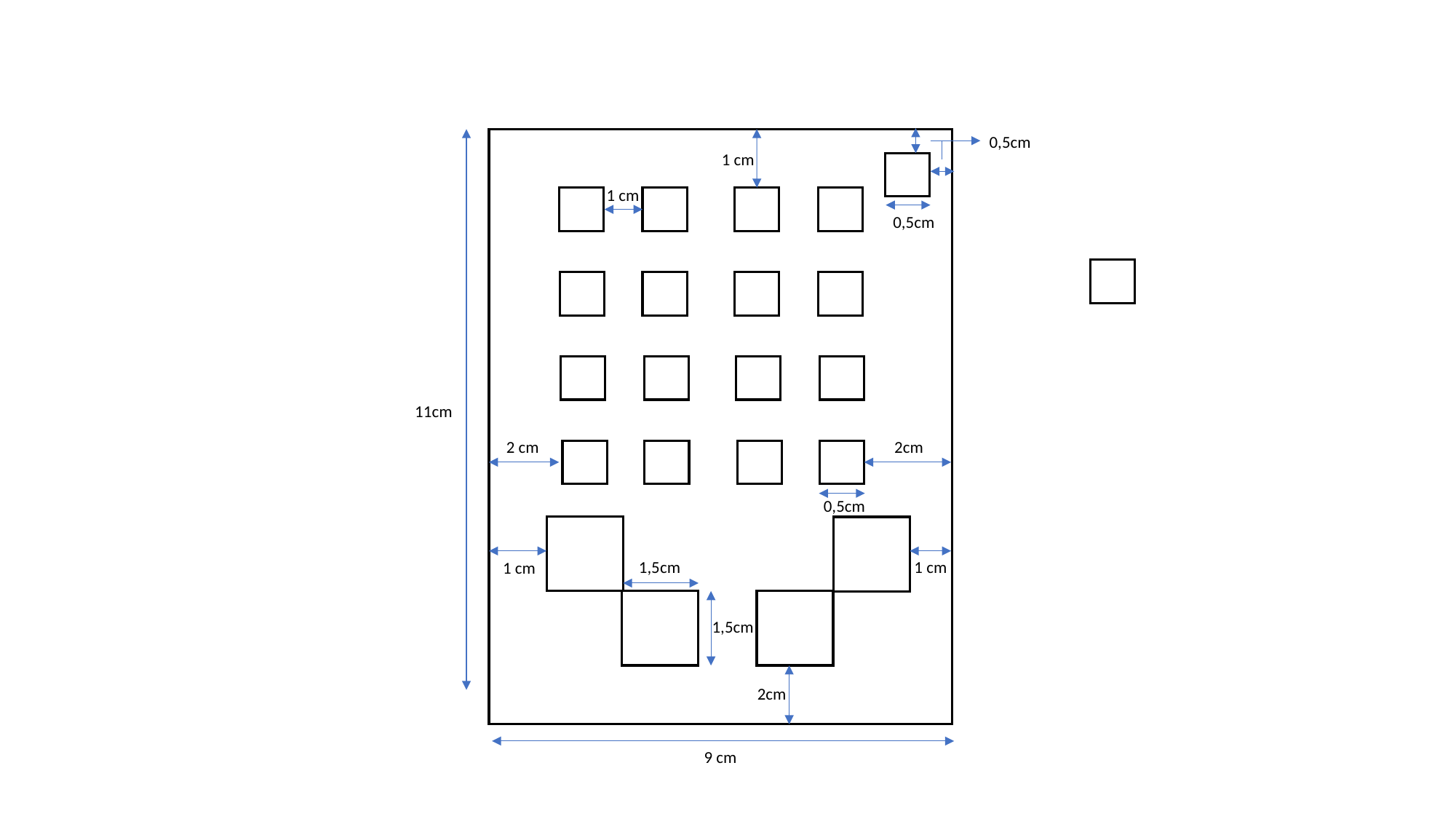

0,5cm

1 cm

1 cm

0,5cm

11cm
2 cm
2cm

0,5cm

1 cm
1,5cm
1 cm

1,5cm
2cm
9 cm